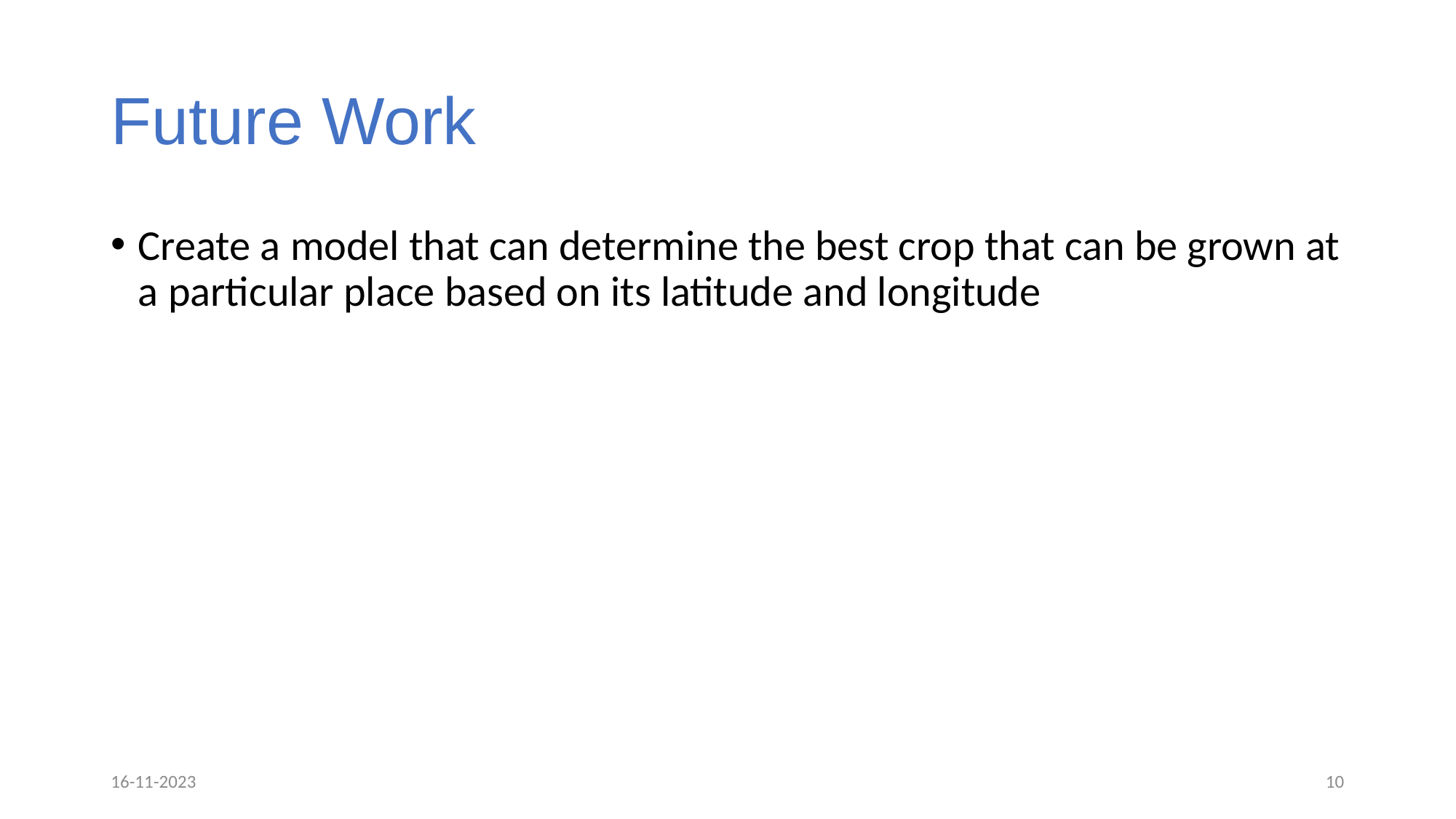

# Future Work
Create a model that can determine the best crop that can be grown at a particular place based on its latitude and longitude
16-11-2023
10